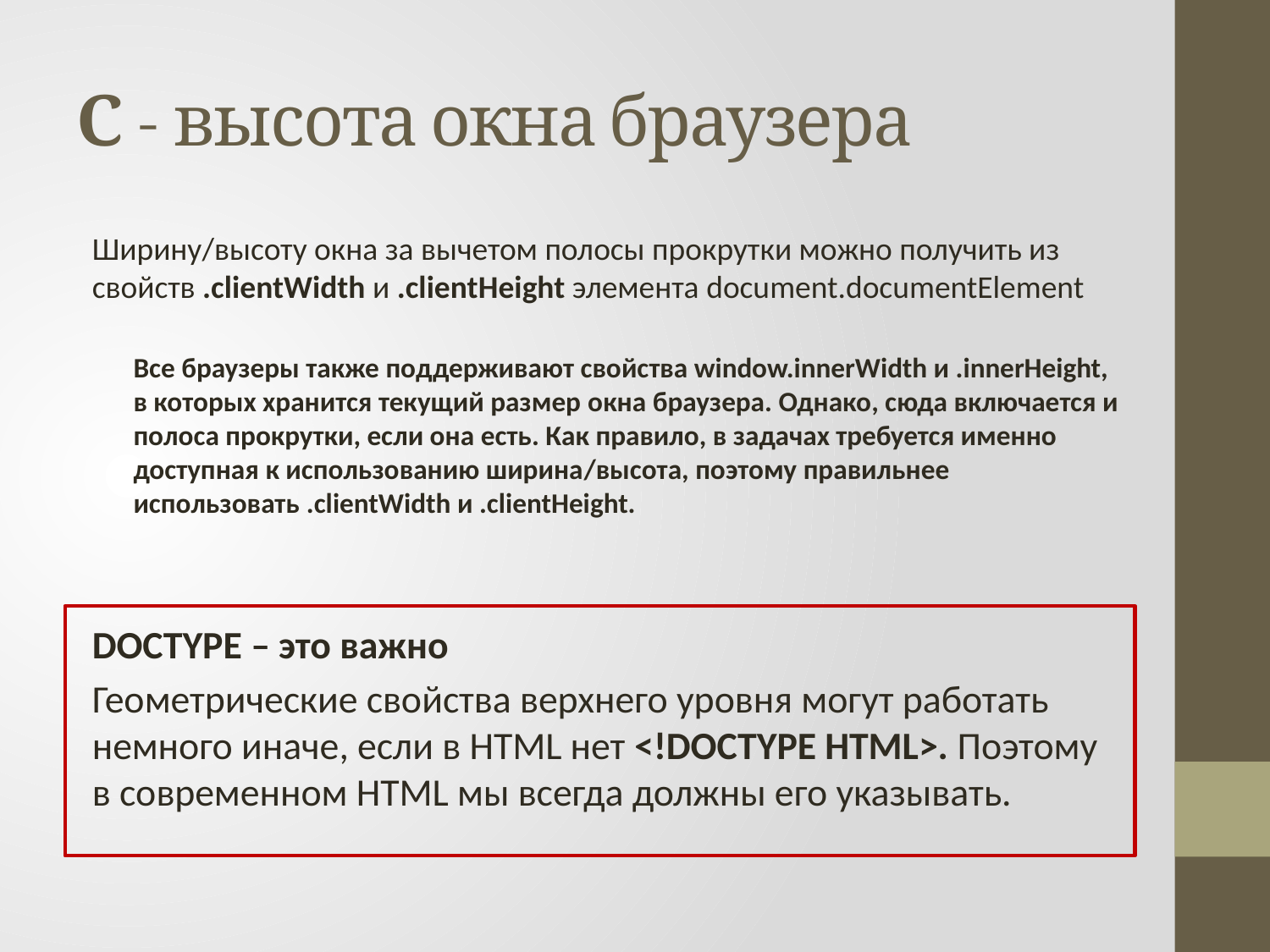

# С - высота окна браузера
Ширину/высоту окна за вычетом полосы прокрутки можно получить из свойств .clientWidth и .clientHeight элемента document.documentElement

Все браузеры также поддерживают свойства window.innerWidth и .innerHeight, в которых хранится текущий размер окна браузера. Однако, сюда включается и полоса прокрутки, если она есть. Как правило, в задачах требуется именно доступная к использованию ширина/высота, поэтому правильнее использовать .clientWidth и .clientHeight.

DOCTYPE – это важно
Геометрические свойства верхнего уровня могут работать немного иначе, если в HTML нет <!DOCTYPE HTML>. Поэтому в современном HTML мы всегда должны его указывать.